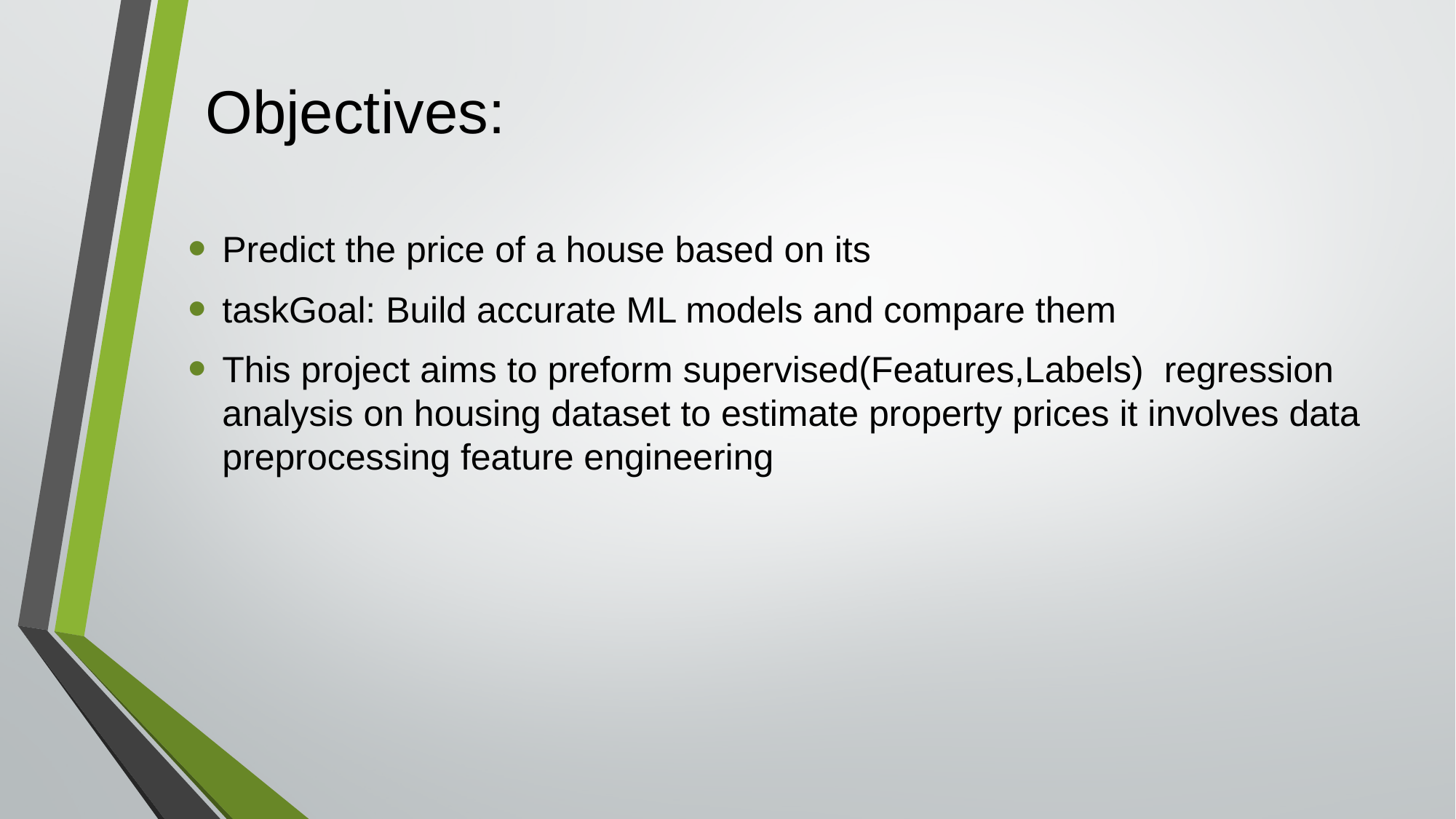

# Objectives:
Predict the price of a house based on its
taskGoal: Build accurate ML models and compare them
This project aims to preform supervised(Features,Labels)  regression analysis on housing dataset to estimate property prices it involves data preprocessing feature engineering